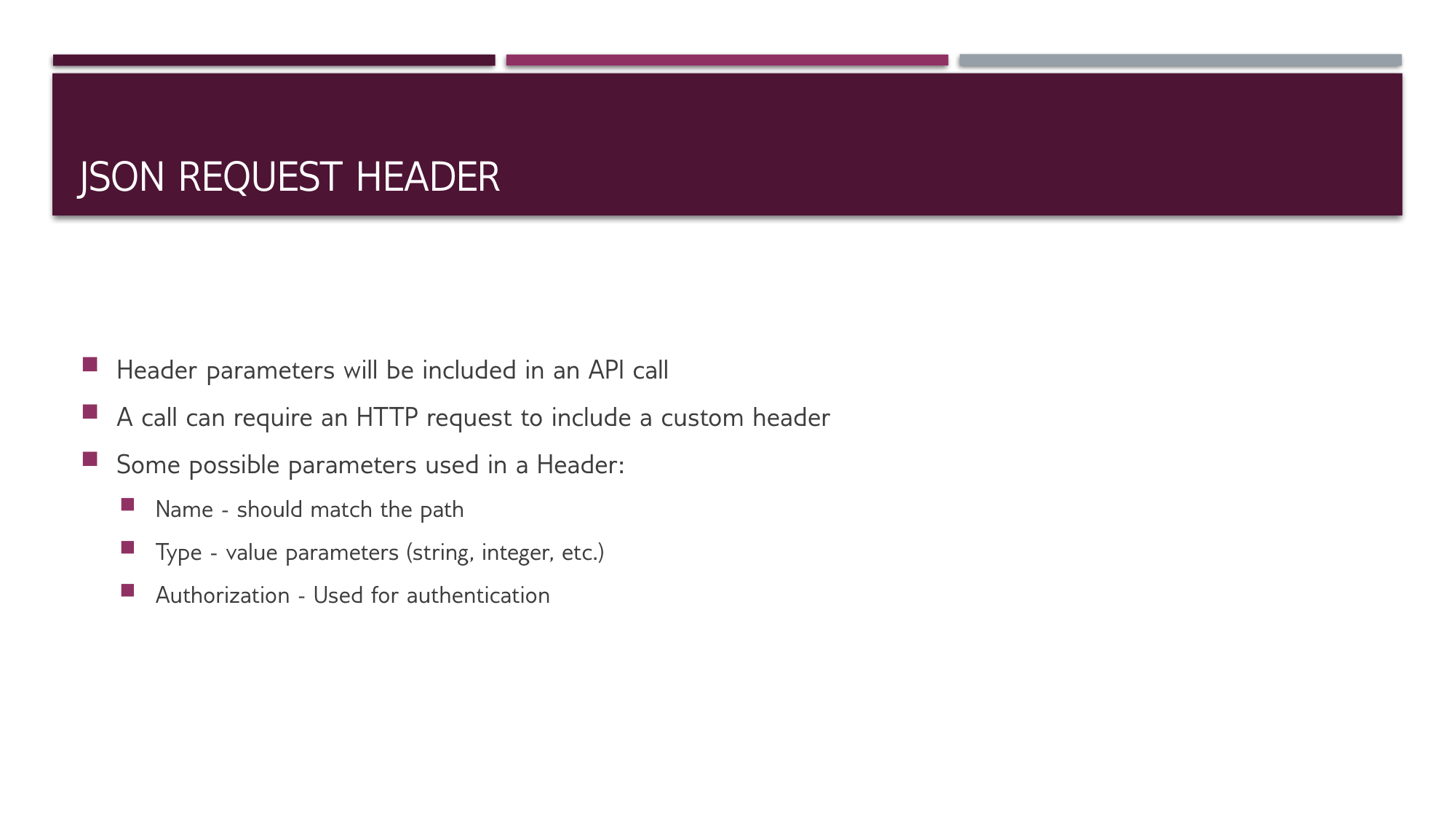

# JSON Request Header
Header parameters will be included in an API call
A call can require an HTTP request to include a custom header
Some possible parameters used in a Header:
Name - should match the path
Type - value parameters (string, integer, etc.)
Authorization - Used for authentication